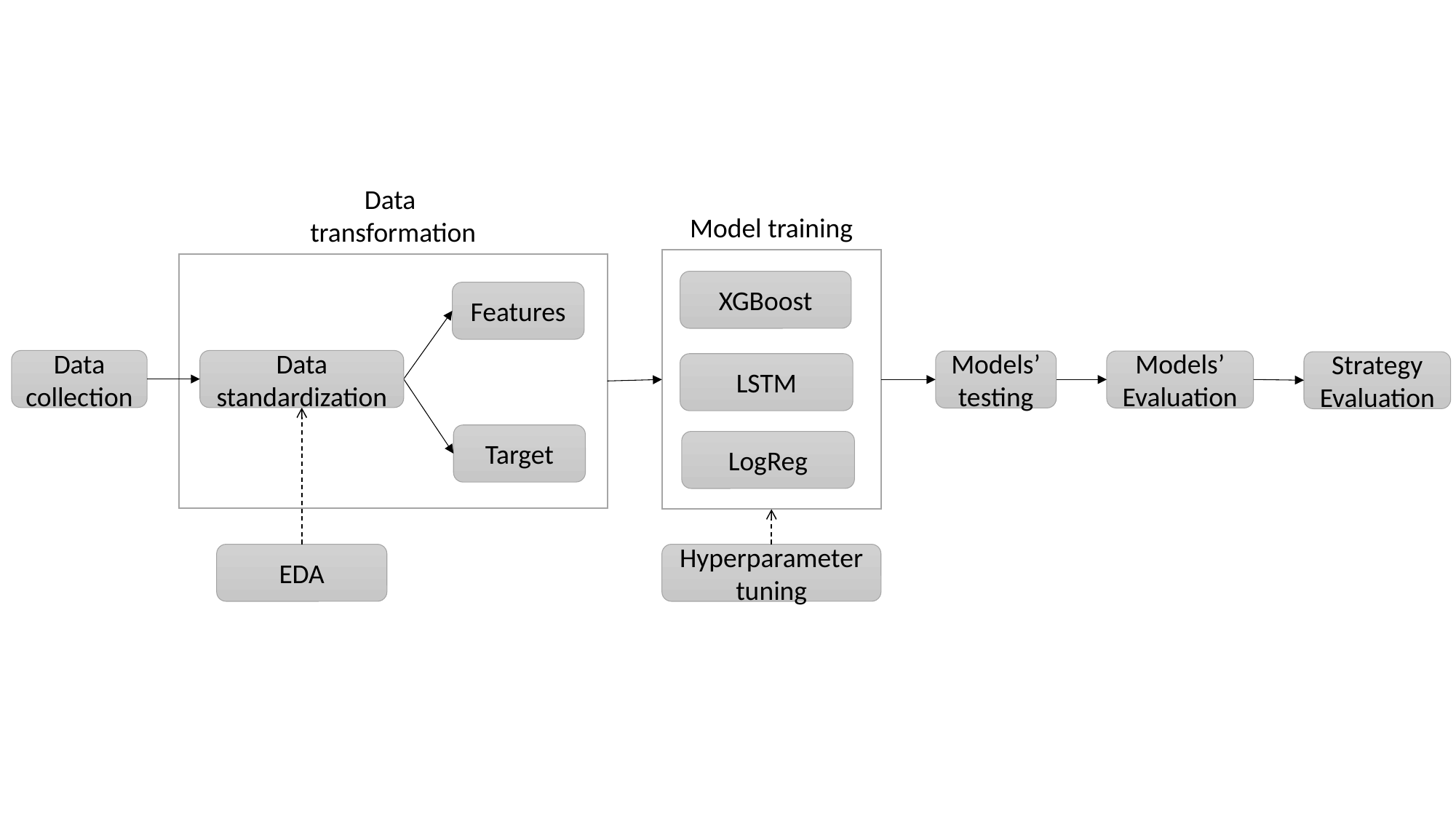

Data
transformation
Model training

XGBoost
Features
Data collection
Data standardization
Models’
testing
Models’ Evaluation
Strategy Evaluation
LSTM
Target
LogReg
EDA
Hyperparameter tuning